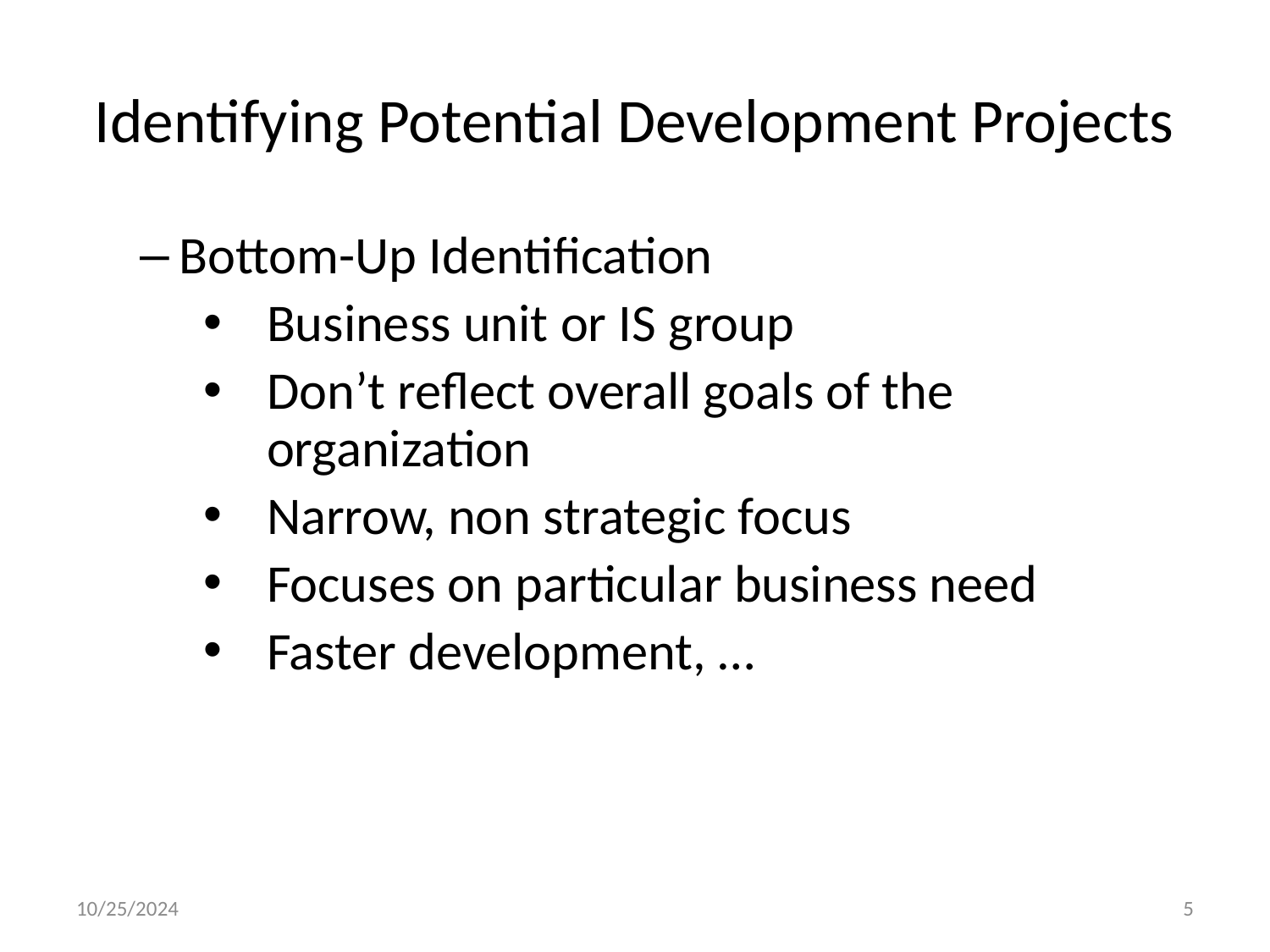

# Identifying Potential Development Projects
Bottom-Up Identification
Business unit or IS group
Don’t reflect overall goals of the organization
Narrow, non strategic focus
Focuses on particular business need
Faster development, …

10/25/2024
5